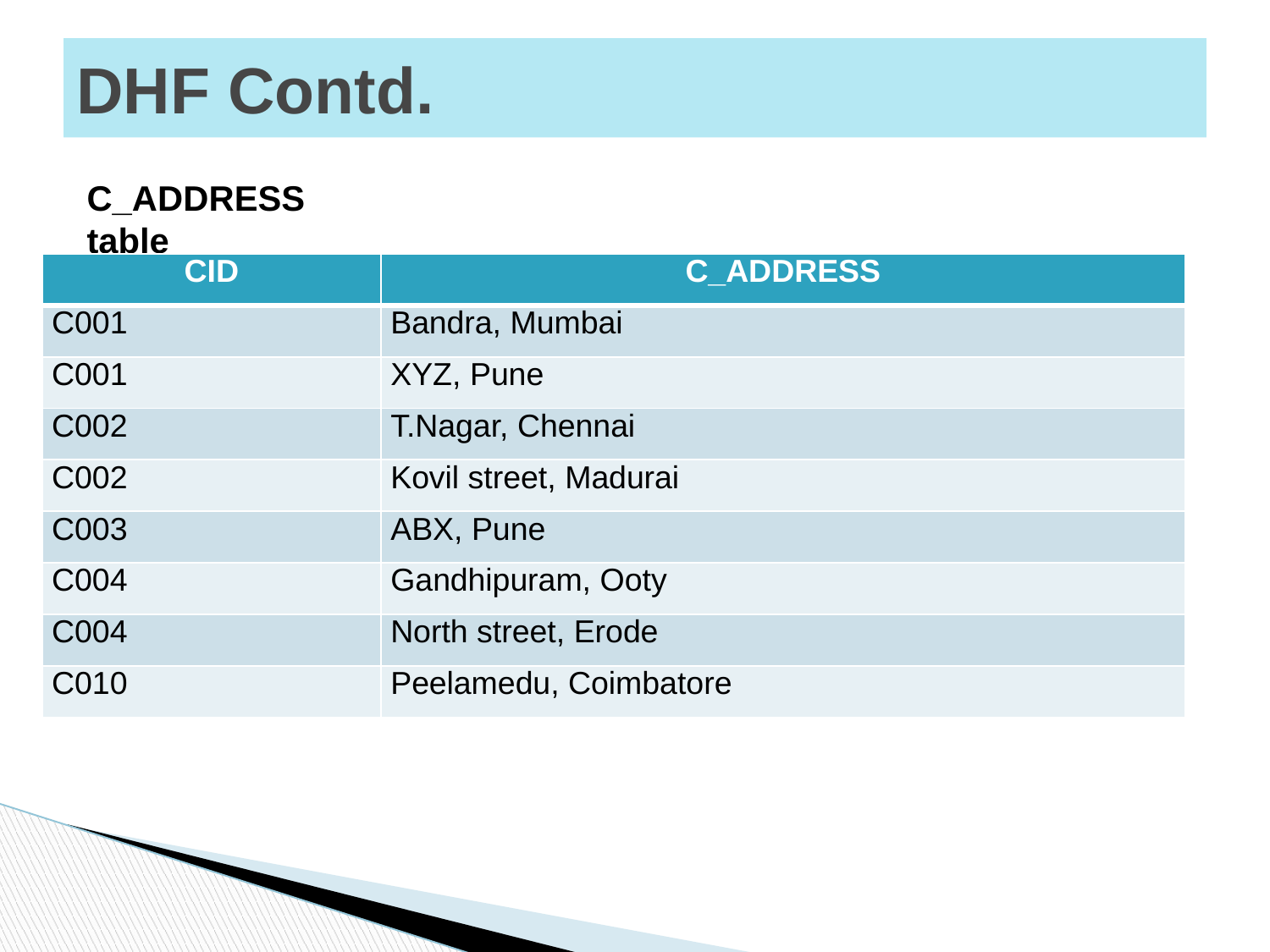

# DHF Contd.
C_ADDRESS table
| CID | C\_ADDRESS |
| --- | --- |
| C001 | Bandra, Mumbai |
| C001 | XYZ, Pune |
| C002 | T.Nagar, Chennai |
| C002 | Kovil street, Madurai |
| C003 | ABX, Pune |
| C004 | Gandhipuram, Ooty |
| C004 | North street, Erode |
| C010 | Peelamedu, Coimbatore |